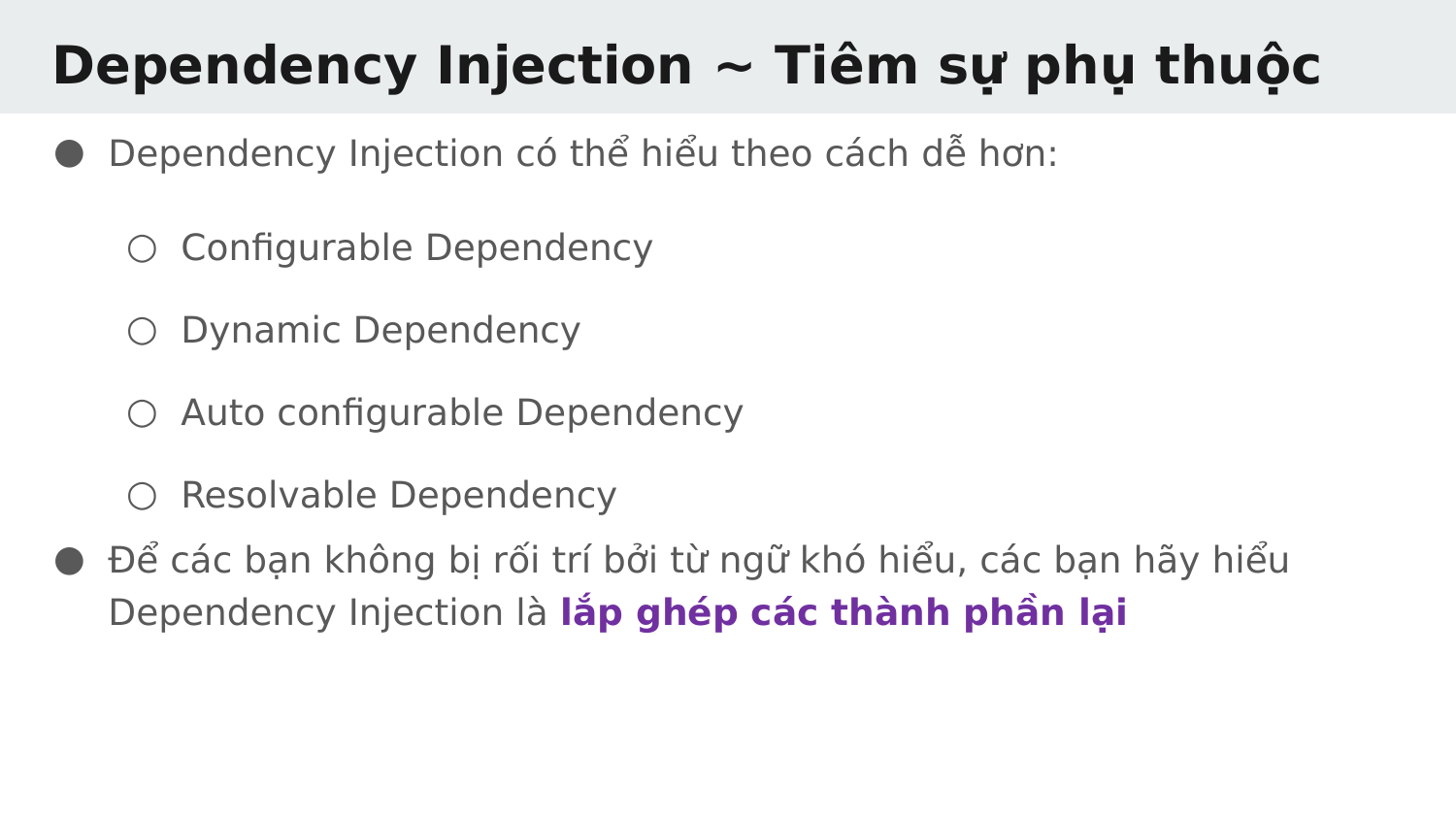

# Dependency Injection ~ Tiêm sự phụ thuộc
Dependency Injection có thể hiểu theo cách dễ hơn:
Configurable Dependency
Dynamic Dependency
Auto configurable Dependency
Resolvable Dependency
Để các bạn không bị rối trí bởi từ ngữ khó hiểu, các bạn hãy hiểu Dependency Injection là lắp ghép các thành phần lại